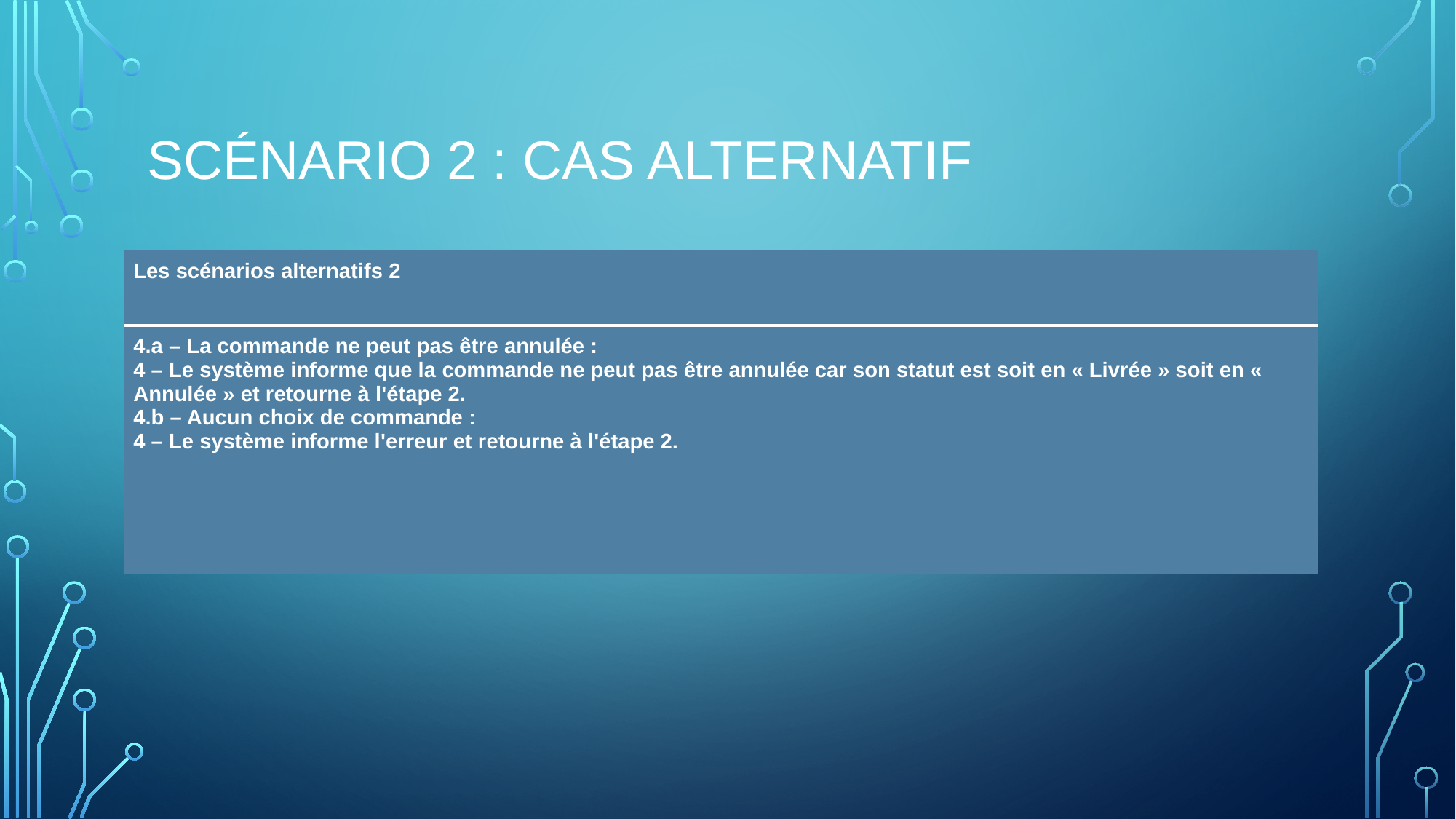

# Scénario 2 : Cas alternatif
| Les scénarios alternatifs 2 |
| --- |
| 4.a – La commande ne peut pas être annulée : 4 – Le système informe que la commande ne peut pas être annulée car son statut est soit en « Livrée » soit en « Annulée » et retourne à l'étape 2. 4.b – Aucun choix de commande : 4 – Le système informe l'erreur et retourne à l'étape 2. |